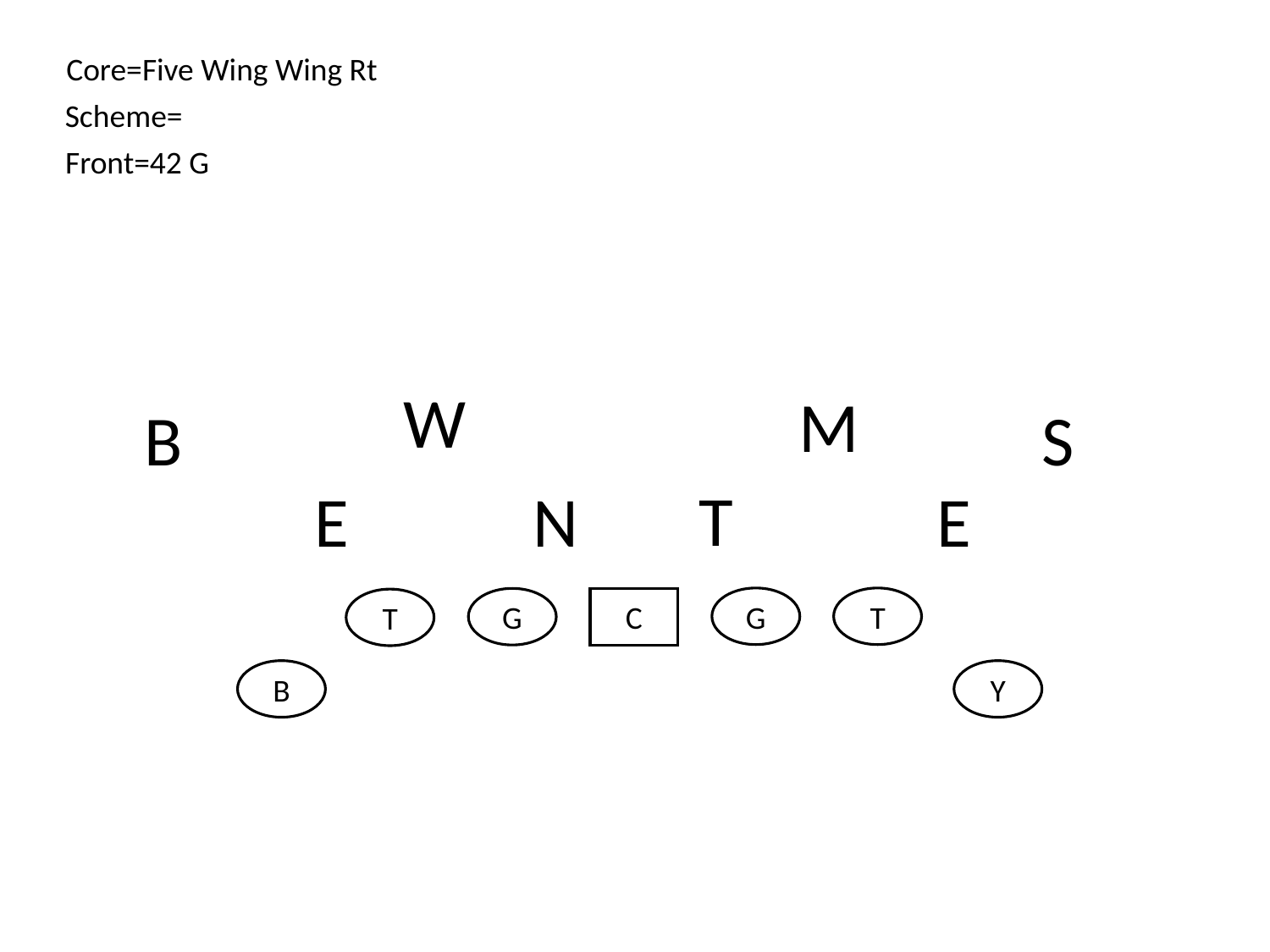

Core=Five Wing Wing Rt
Scheme=
Front=42 G
W
M
S
B
T
E
N
E
G
T
G
C
T
B
Y